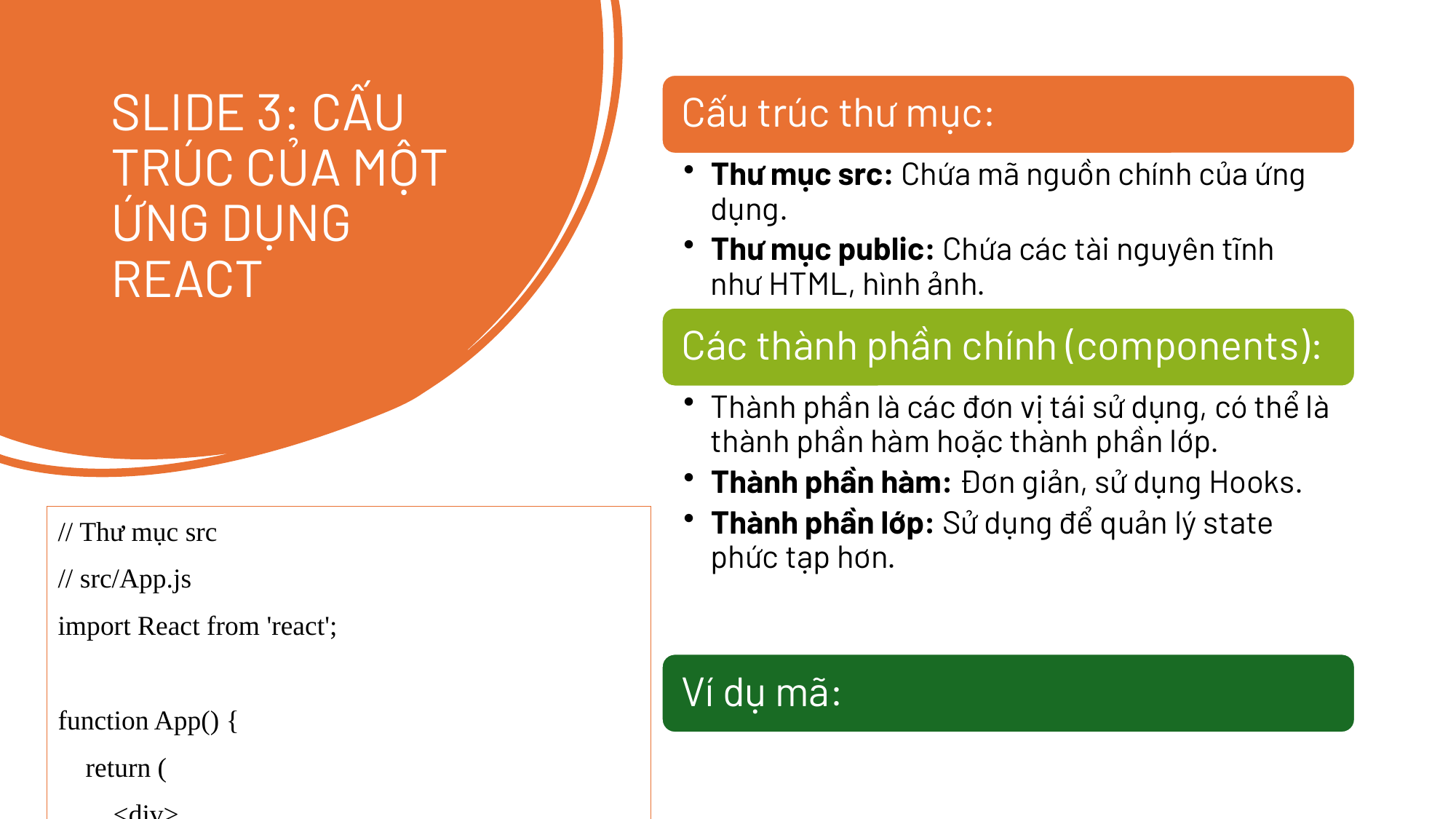

Cấu trúc thư mục:
Thư mục src: Chứa mã nguồn chính của ứng dụng.
Thư mục public: Chứa các tài nguyên tĩnh như HTML, hình ảnh.
Các thành phần chính (components):
Thành phần là các đơn vị tái sử dụng, có thể là thành phần hàm hoặc thành phần lớp.
Thành phần hàm: Đơn giản, sử dụng Hooks.
Thành phần lớp: Sử dụng để quản lý state phức tạp hơn.
Ví dụ mã:
# SLIDE 3: CẤU TRÚC CỦA MỘT ỨNG DỤNG REACT
// Thư mục src
// src/App.js
import React from 'react';

function App() {
    return (
        <div>
            <h1>Chào mừng đến với ReactJS!</h1>
        </div>
    );
}

export default App;